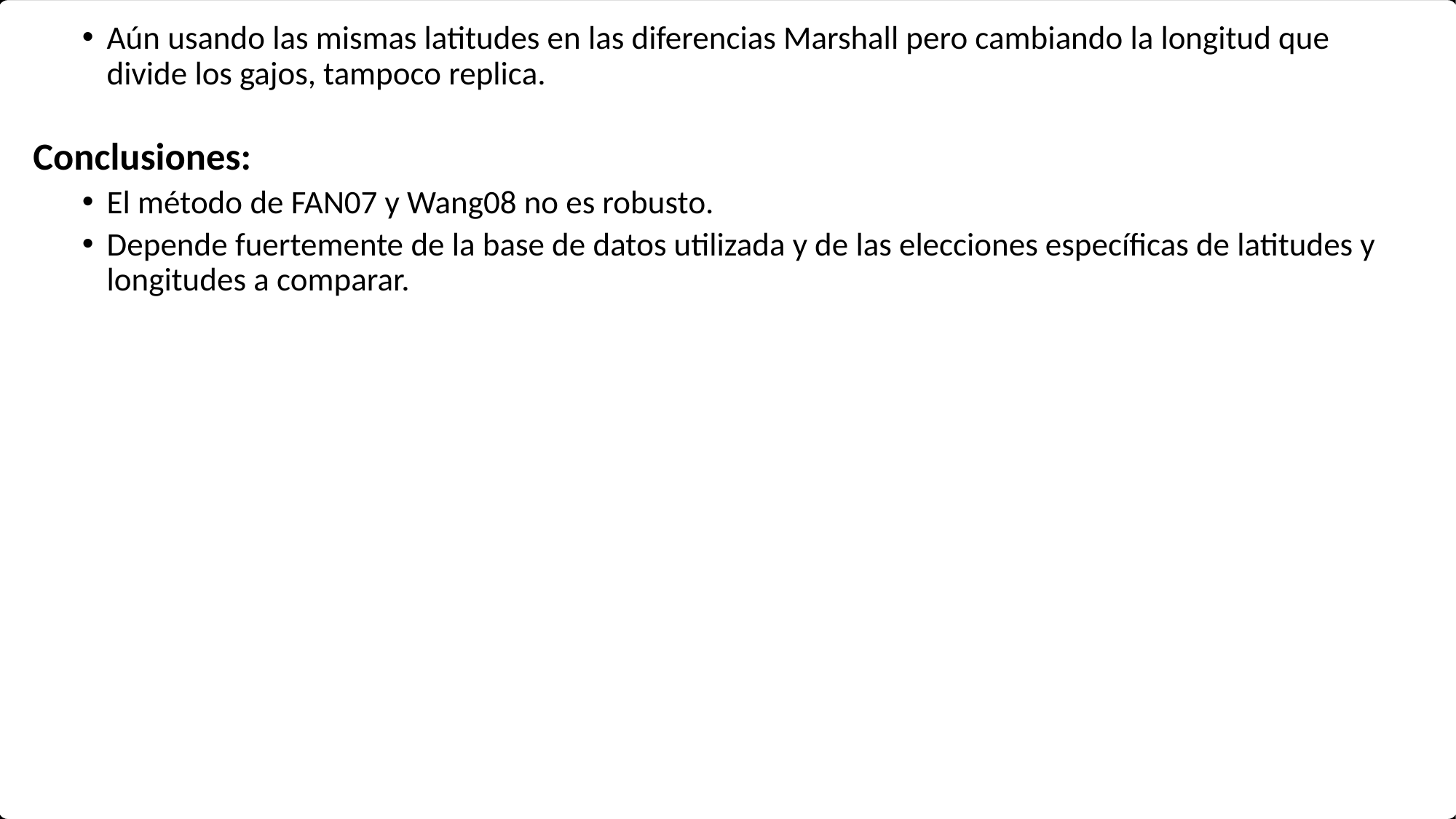

Aún usando las mismas latitudes en las diferencias Marshall pero cambiando la longitud que divide los gajos, tampoco replica.
Conclusiones:
El método de FAN07 y Wang08 no es robusto.
Depende fuertemente de la base de datos utilizada y de las elecciones específicas de latitudes y longitudes a comparar.